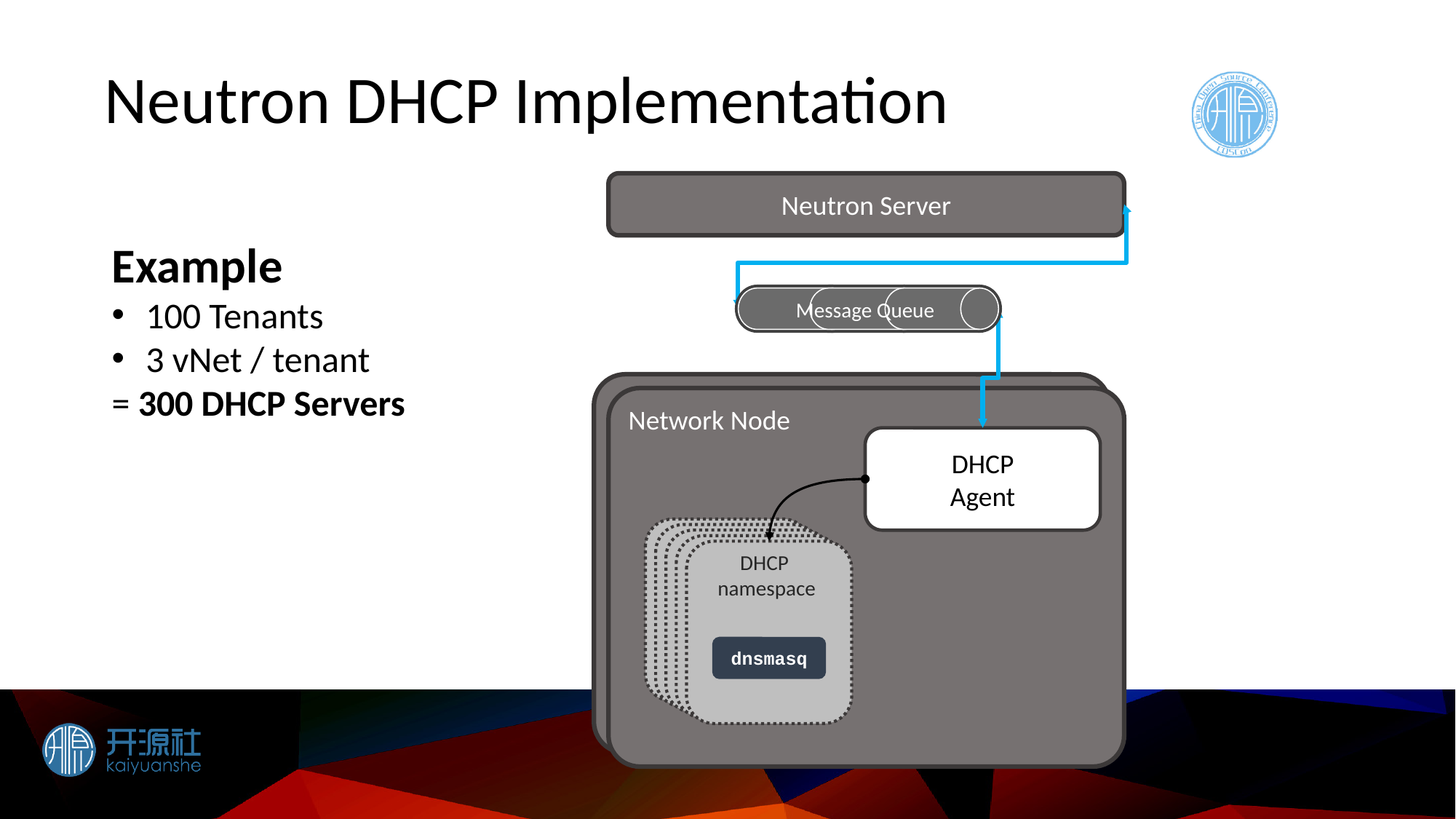

# Neutron DHCP Implementation

Example
100 Tenants
3 vNet / tenant
= 300 DHCP Servers
Neutron Server

Message Queue

Network Node
DHCP
Agent
DHCP
namespace
DHCP
namespace
DHCP
namespace
DHCP
namespace
DHCP
namespace
dnsmasq